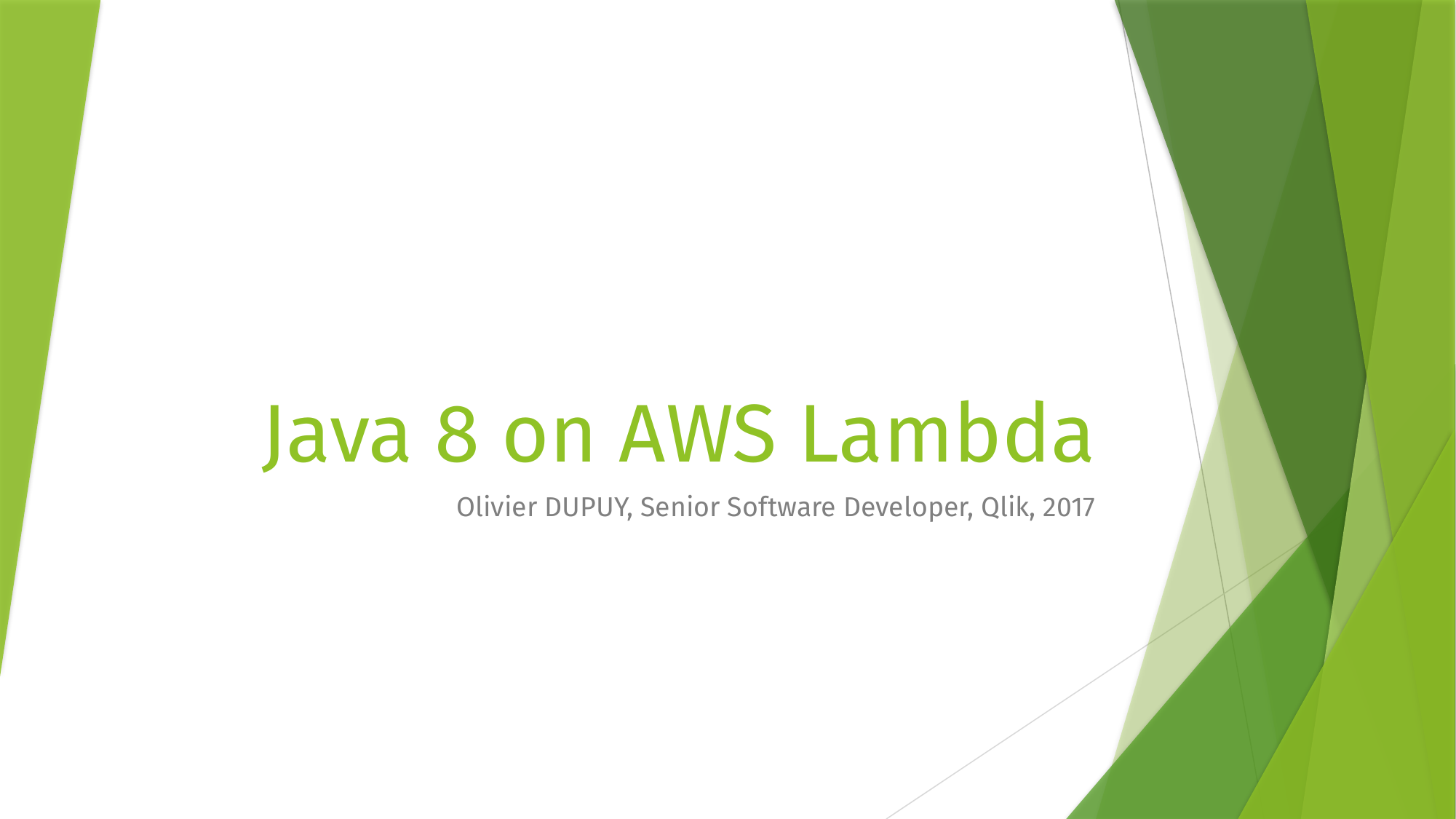

# Java 8 on AWS Lambda
Olivier DUPUY, Senior Software Developer, Qlik, 2017